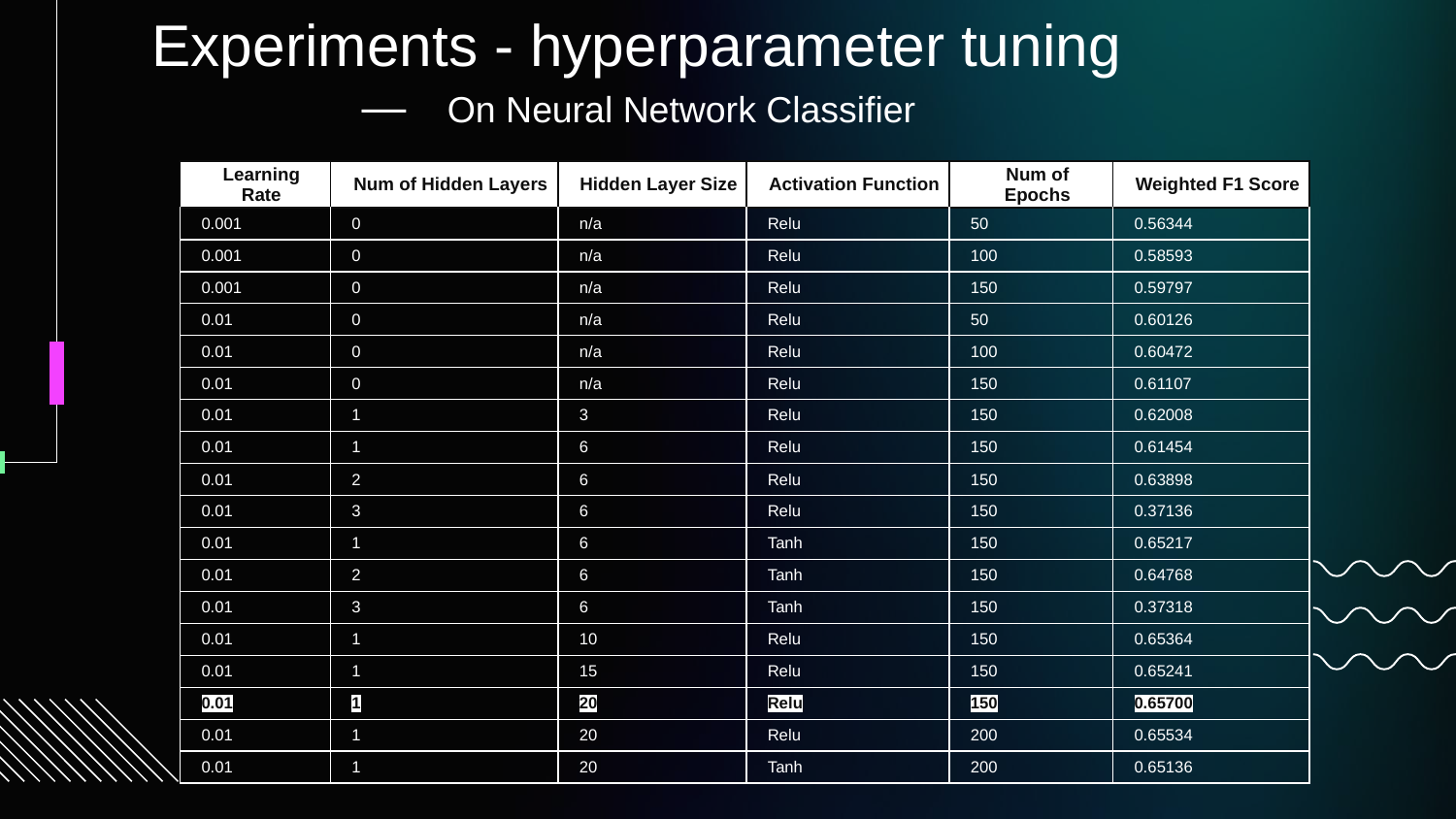

Experiments - hyperparameter tuning
                 —    On Neural Network Classifier
| Learning Rate | Num of Hidden Layers | Hidden Layer Size | Activation Function | Num of Epochs | Weighted F1 Score |
| --- | --- | --- | --- | --- | --- |
| 0.001 | 0 | n/a | Relu | 50 | 0.56344 |
| 0.001 | 0 | n/a | Relu | 100 | 0.58593 |
| 0.001 | 0 | n/a | Relu | 150 | 0.59797 |
| 0.01 | 0 | n/a | Relu | 50 | 0.60126 |
| 0.01 | 0 | n/a | Relu | 100 | 0.60472 |
| 0.01 | 0 | n/a | Relu | 150 | 0.61107 |
| 0.01 | 1 | 3 | Relu | 150 | 0.62008 |
| 0.01 | 1 | 6 | Relu | 150 | 0.61454 |
| 0.01 | 2 | 6 | Relu | 150 | 0.63898 |
| 0.01 | 3 | 6 | Relu | 150 | 0.37136 |
| 0.01 | 1 | 6 | Tanh | 150 | 0.65217 |
| 0.01 | 2 | 6 | Tanh | 150 | 0.64768 |
| 0.01 | 3 | 6 | Tanh | 150 | 0.37318 |
| 0.01 | 1 | 10 | Relu | 150 | 0.65364 |
| 0.01 | 1 | 15 | Relu | 150 | 0.65241 |
| 0.01 | 1 | 20 | Relu | 150 | 0.65700 |
| 0.01 | 1 | 20 | Relu | 200 | 0.65534 |
| 0.01 | 1 | 20 | Tanh | 200 | 0.65136 |